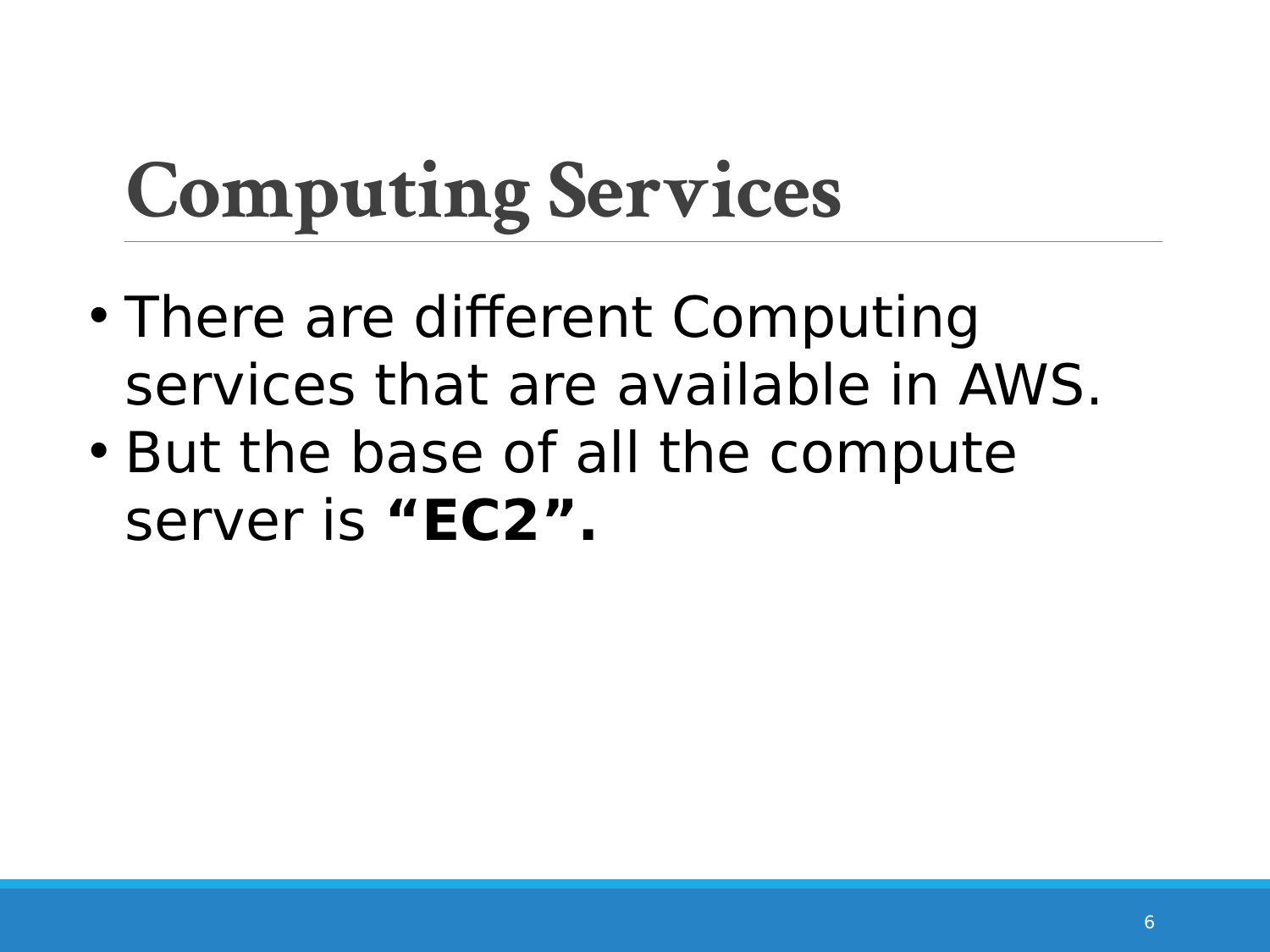

# Computing Services
There are different Computing services that are available in AWS.
But the base of all the compute server is “EC2”.

6